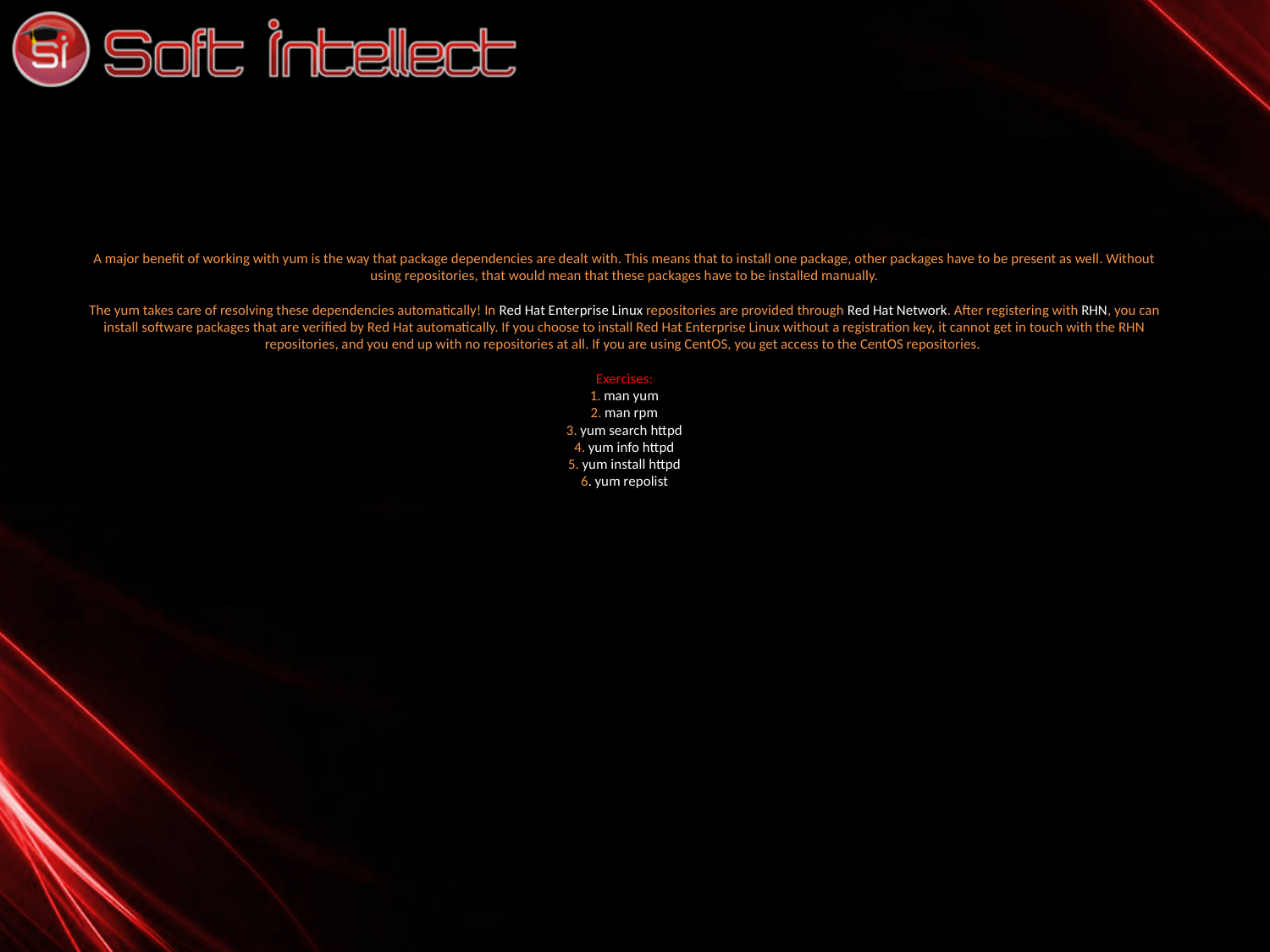

# A major benefit of working with yum is the way that package dependencies are dealt with. This means that to install one package, other packages have to be present as well. Without using repositories, that would mean that these packages have to be installed manually. The yum takes care of resolving these dependencies automatically! In Red Hat Enterprise Linux repositories are provided through Red Hat Network. After registering with RHN, you can install software packages that are verified by Red Hat automatically. If you choose to install Red Hat Enterprise Linux without a registration key, it cannot get in touch with the RHN repositories, and you end up with no repositories at all. If you are using CentOS, you get access to the CentOS repositories. Exercises: 1. man yum 2. man rpm 3. yum search httpd 4. yum info httpd 5. yum install httpd 6. yum repolist